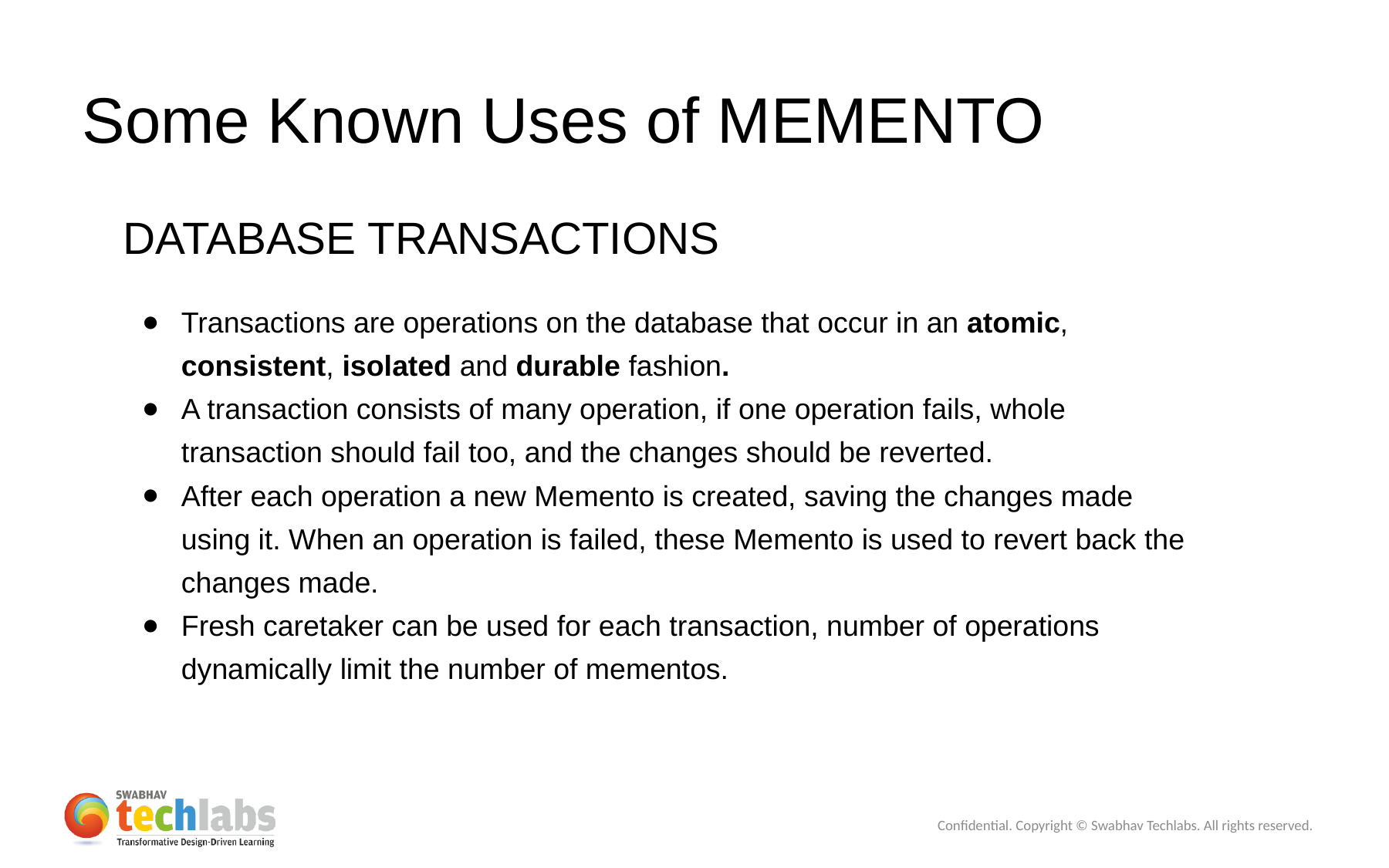

Some Known Uses of MEMENTO
DATABASE TRANSACTIONS
Transactions are operations on the database that occur in an atomic, consistent, isolated and durable fashion.
A transaction consists of many operation, if one operation fails, whole transaction should fail too, and the changes should be reverted.
After each operation a new Memento is created, saving the changes made using it. When an operation is failed, these Memento is used to revert back the changes made.
Fresh caretaker can be used for each transaction, number of operations dynamically limit the number of mementos.